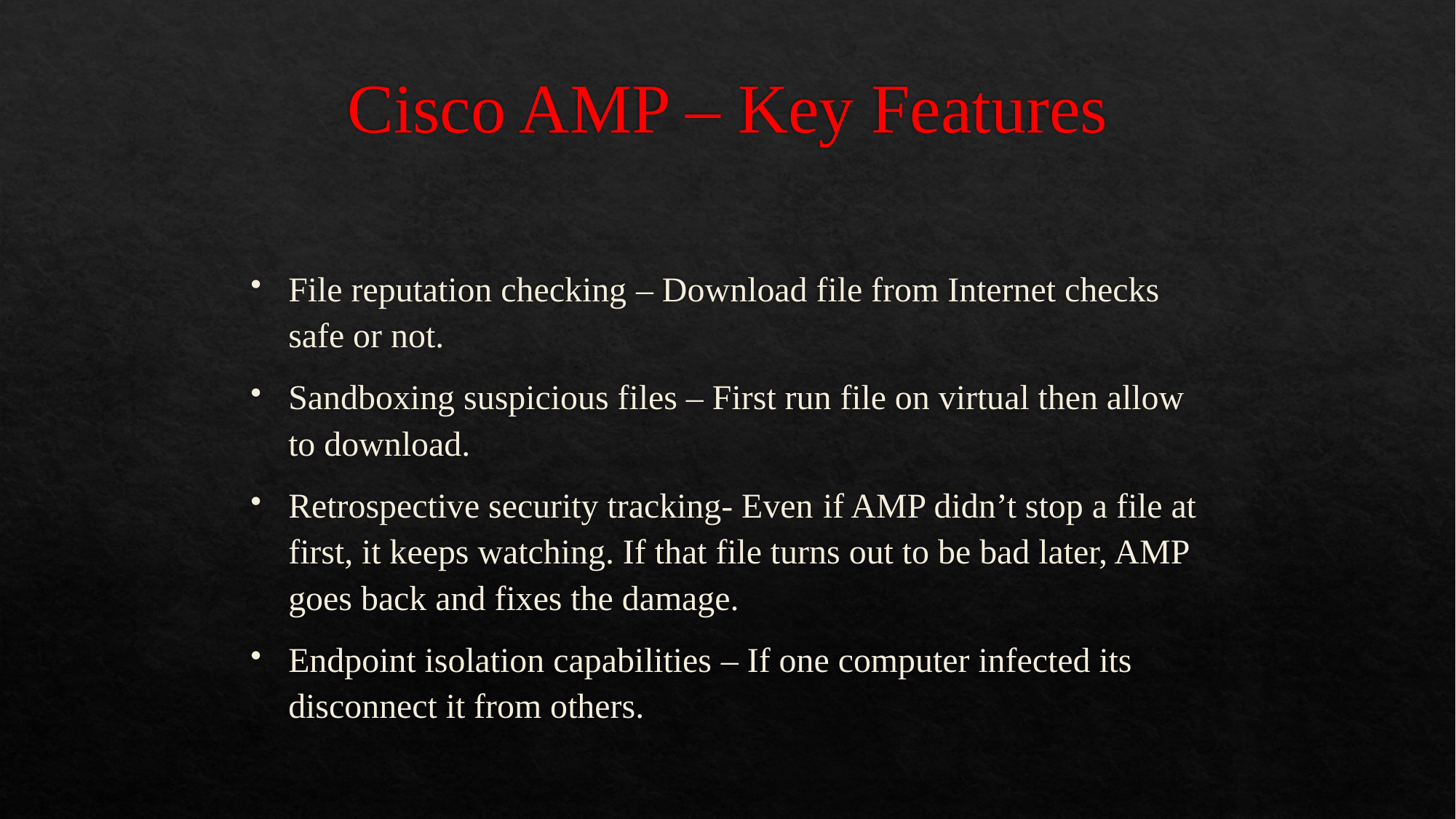

# Cisco AMP – Key Features
File reputation checking – Download file from Internet checks safe or not.
Sandboxing suspicious files – First run file on virtual then allow to download.
Retrospective security tracking- Even if AMP didn’t stop a file at first, it keeps watching. If that file turns out to be bad later, AMP goes back and fixes the damage.
Endpoint isolation capabilities – If one computer infected its disconnect it from others.